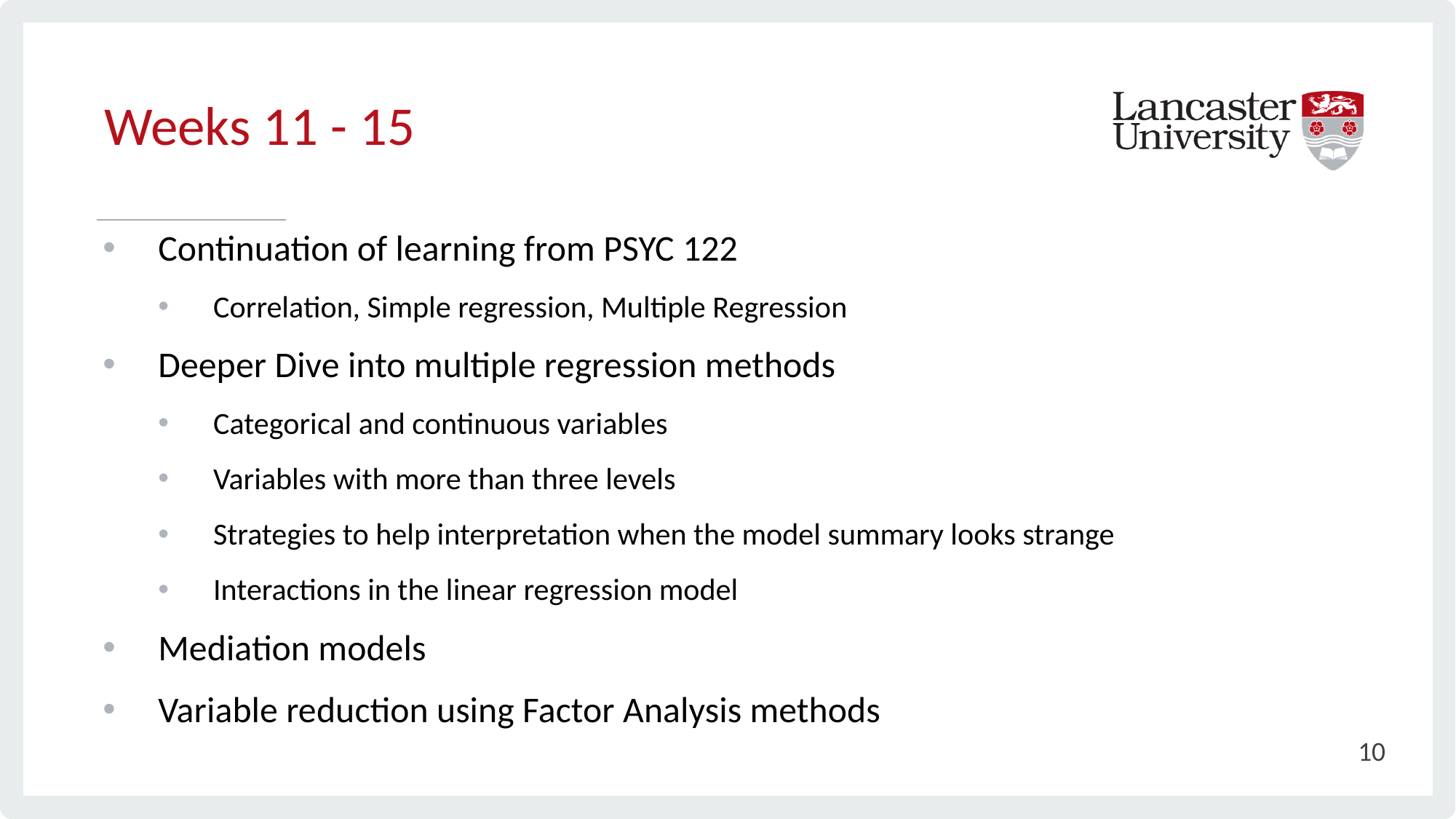

Weeks 11 - 15
# Continuation of learning from PSYC 122
Correlation, Simple regression, Multiple Regression
Deeper Dive into multiple regression methods
Categorical and continuous variables
Variables with more than three levels
Strategies to help interpretation when the model summary looks strange
Interactions in the linear regression model
Mediation models
Variable reduction using Factor Analysis methods

10